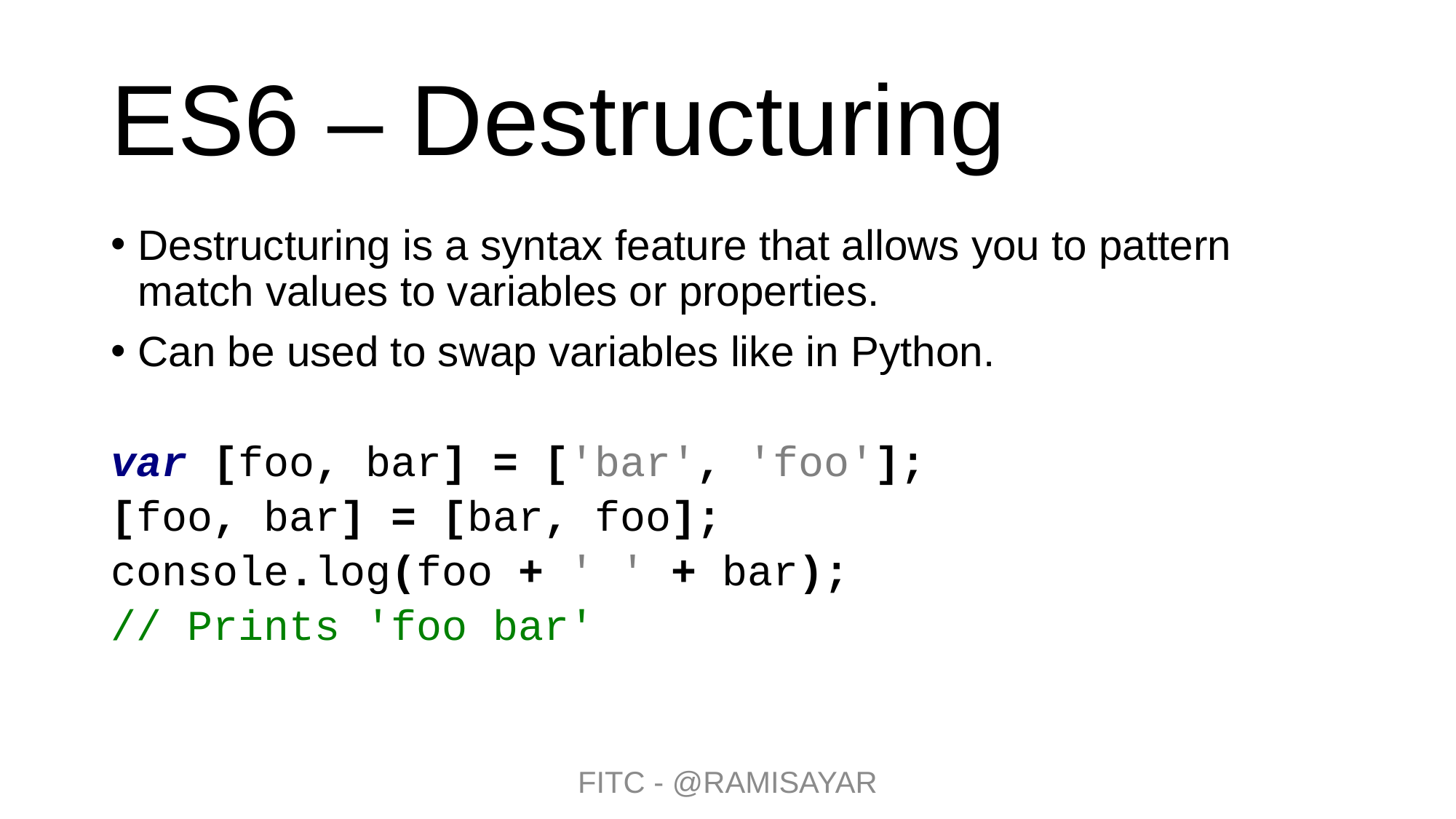

# ES6 – Destructuring
Destructuring is a syntax feature that allows you to pattern match values to variables or properties.
Can be used to swap variables like in Python.

var [foo, bar] = ['bar', 'foo'];
[foo, bar] = [bar, foo];
console.log(foo + ' ' + bar);
// Prints 'foo bar'

FITC - @RAMISAYAR